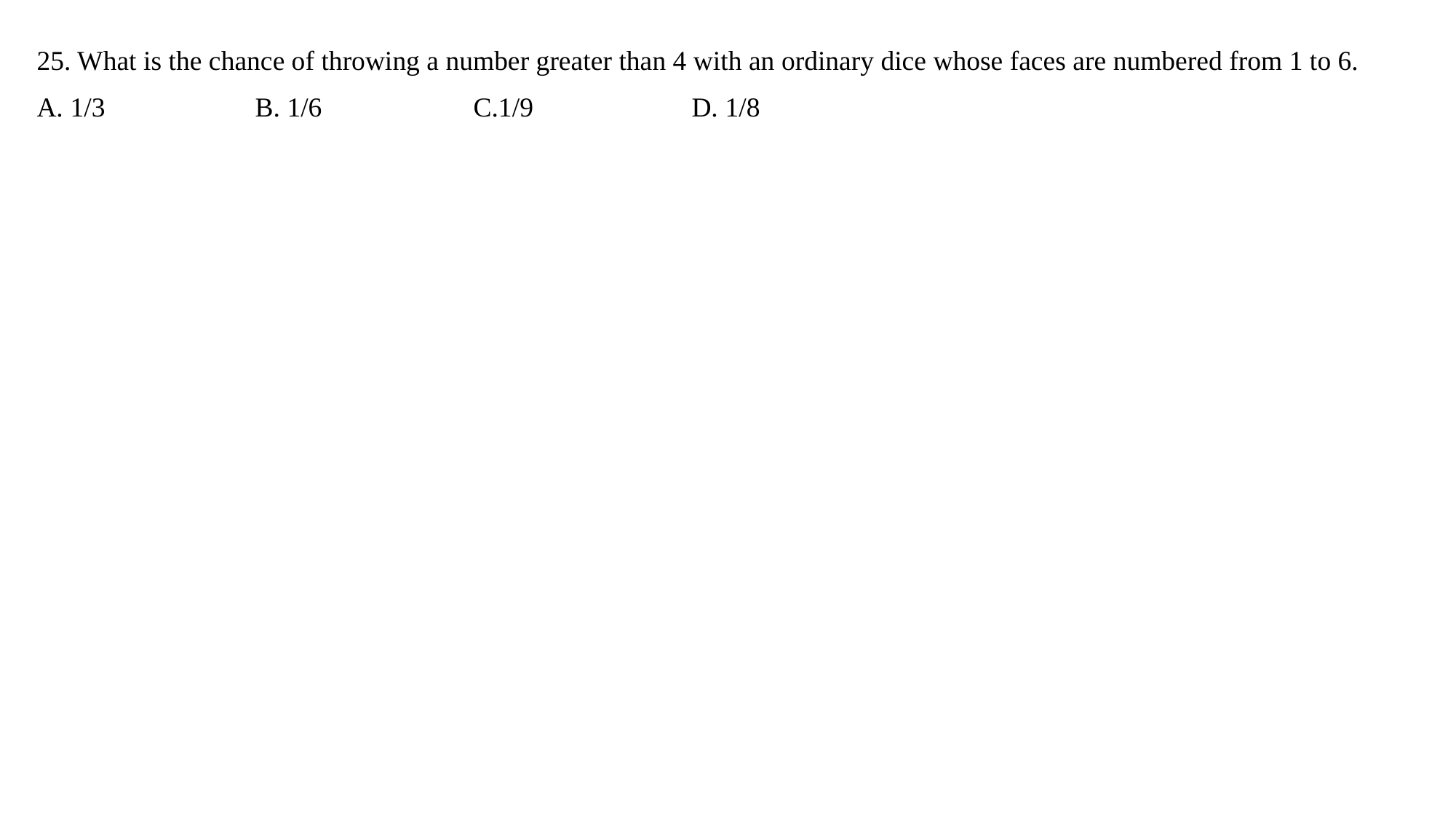

25. What is the chance of throwing a number greater than 4 with an ordinary dice whose faces are numbered from 1 to 6.
A. 1/3 		B. 1/6 		C.1/9 		D. 1/8